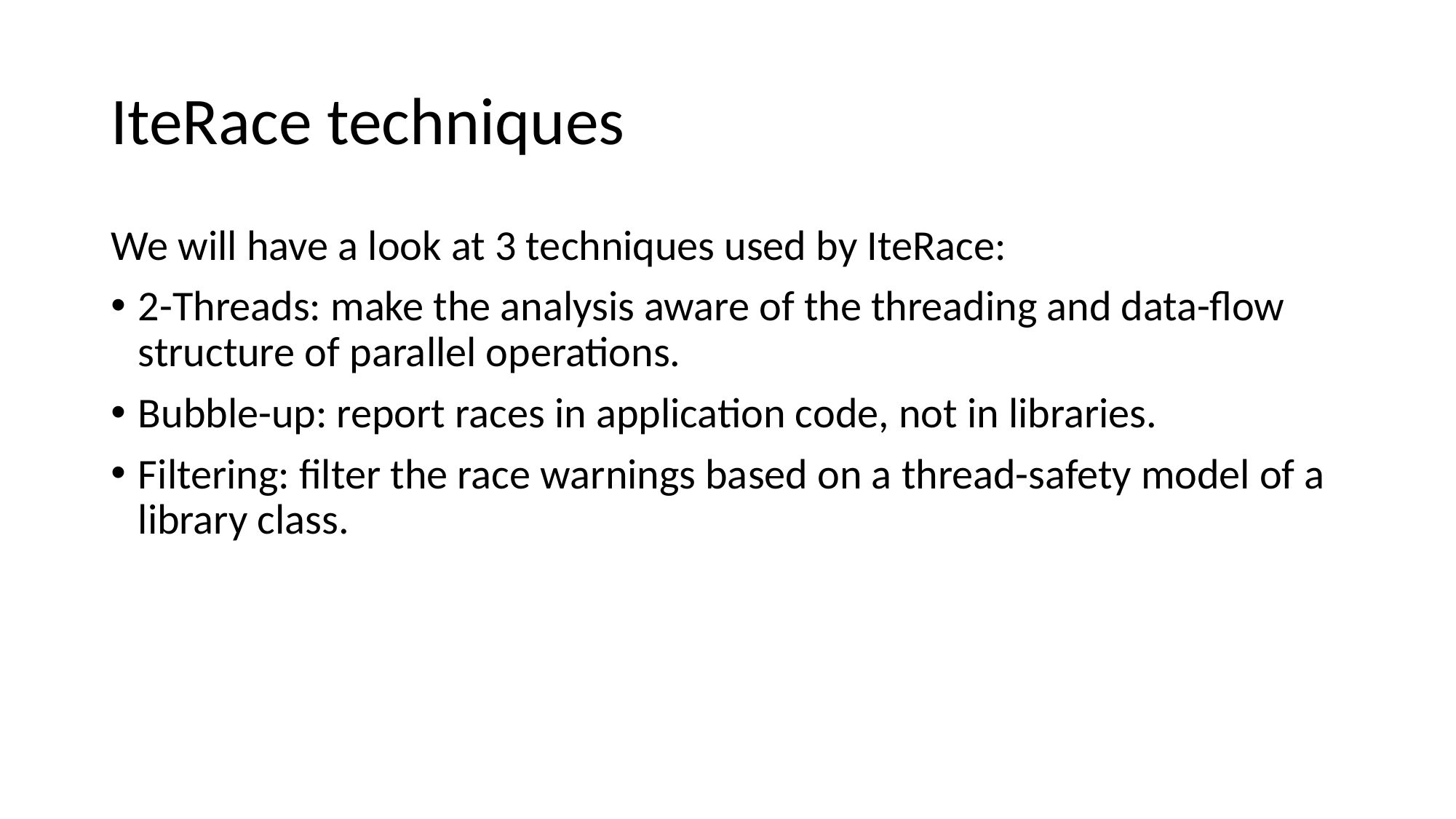

# IteRace techniques
We will have a look at 3 techniques used by IteRace:
2-Threads: make the analysis aware of the threading and data-flow structure of parallel operations.
Bubble-up: report races in application code, not in libraries.
Filtering: filter the race warnings based on a thread-safety model of a library class.